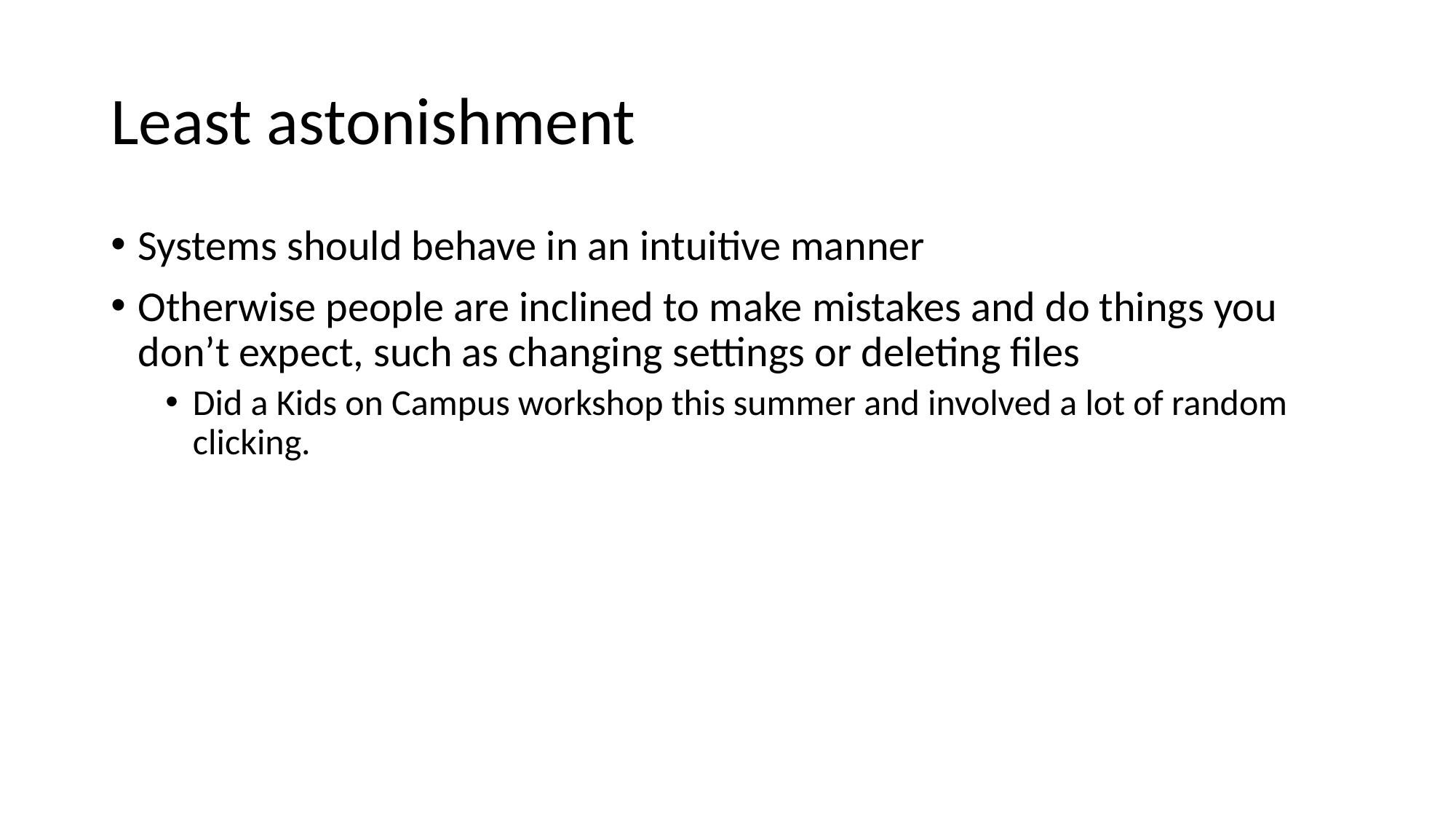

# Least astonishment
Systems should behave in an intuitive manner
Otherwise people are inclined to make mistakes and do things you don’t expect, such as changing settings or deleting files
Did a Kids on Campus workshop this summer and involved a lot of random clicking.